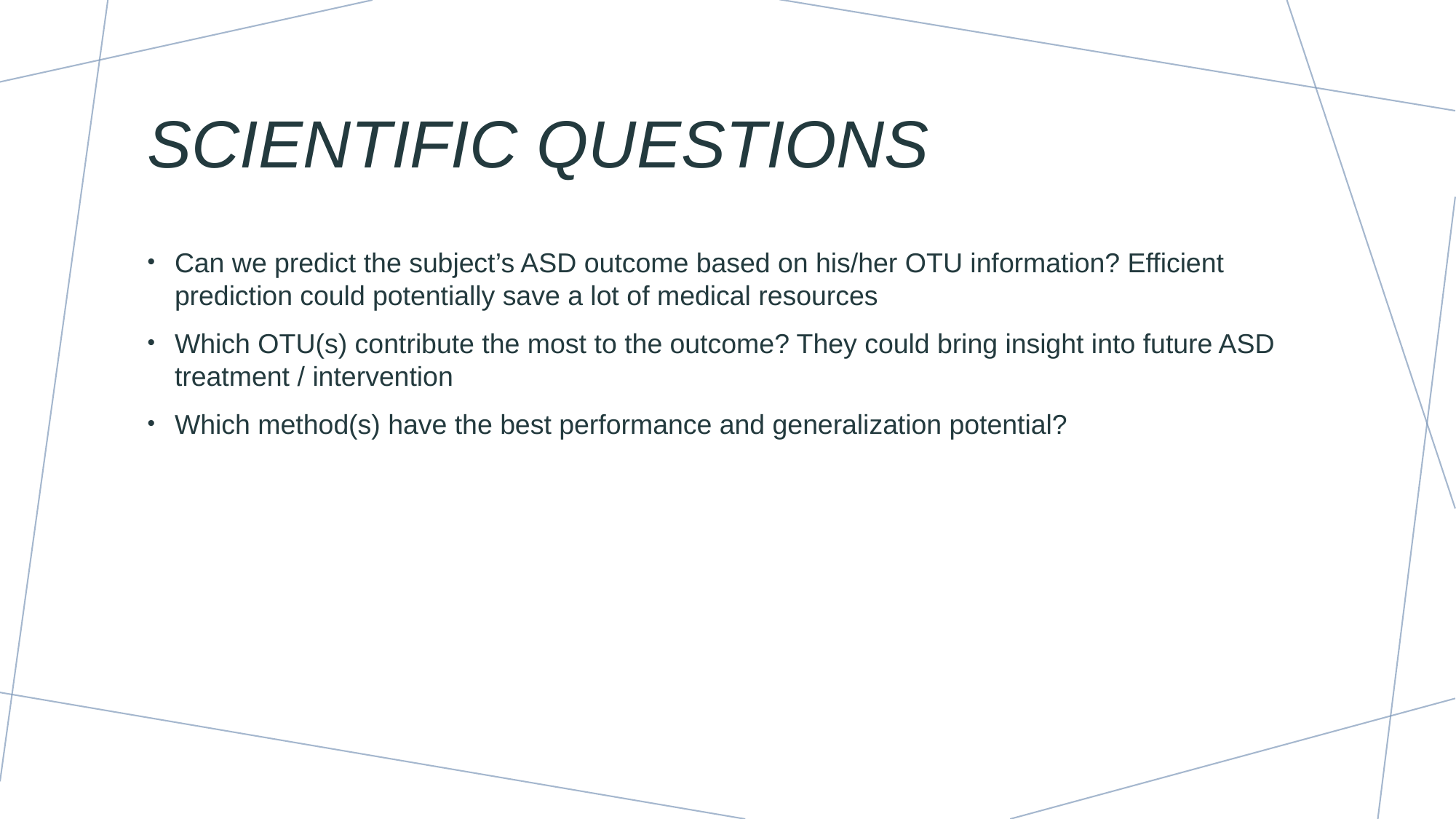

# Scientific questions
Can we predict the subject’s ASD outcome based on his/her OTU information? Efficient prediction could potentially save a lot of medical resources
Which OTU(s) contribute the most to the outcome? They could bring insight into future ASD treatment / intervention
Which method(s) have the best performance and generalization potential?